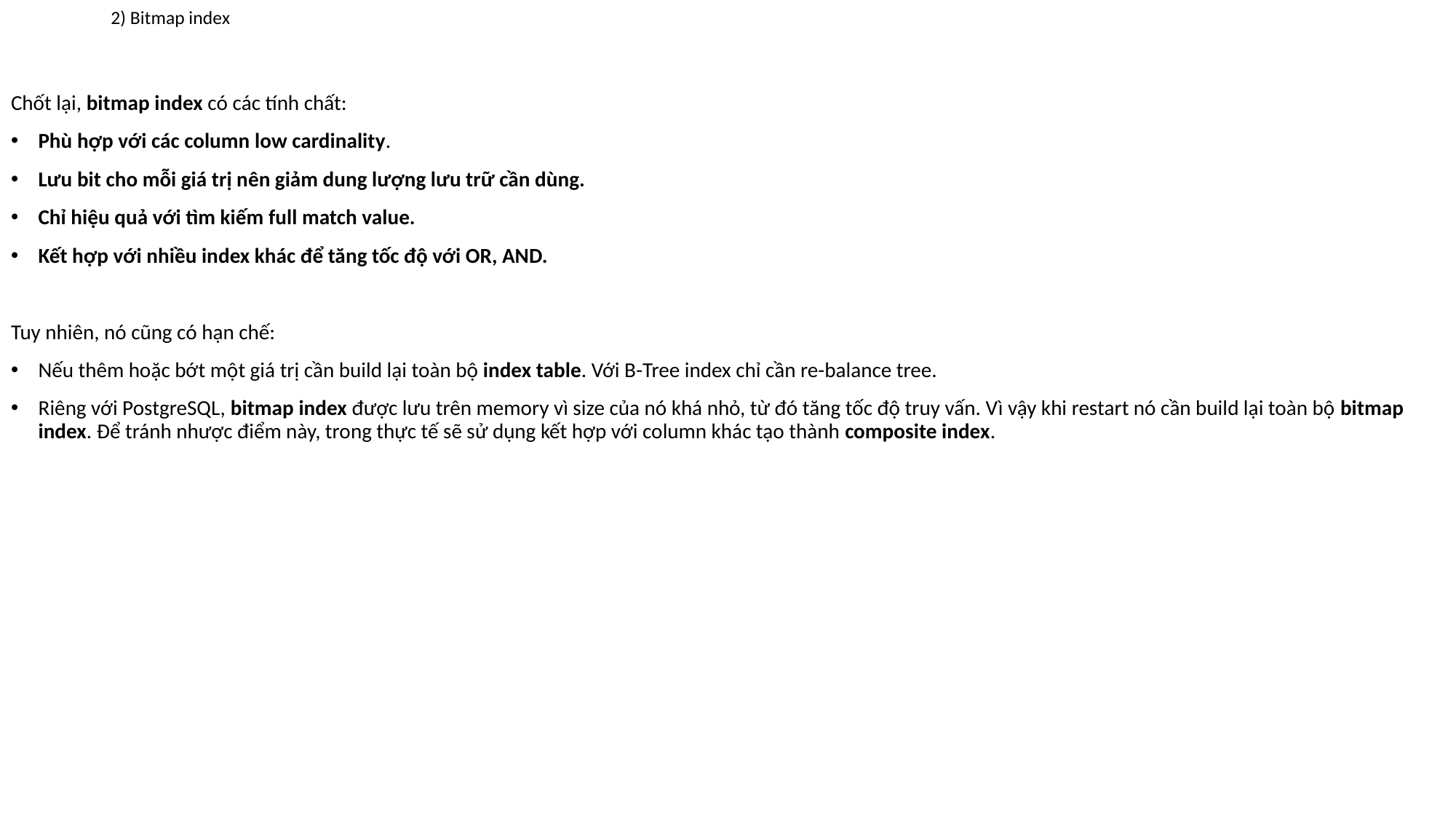

# 2) Bitmap index
Chốt lại, bitmap index có các tính chất:
Phù hợp với các column low cardinality.
Lưu bit cho mỗi giá trị nên giảm dung lượng lưu trữ cần dùng.
Chỉ hiệu quả với tìm kiếm full match value.
Kết hợp với nhiều index khác để tăng tốc độ với OR, AND.

Tuy nhiên, nó cũng có hạn chế:
Nếu thêm hoặc bớt một giá trị cần build lại toàn bộ index table. Với B-Tree index chỉ cần re-balance tree.
Riêng với PostgreSQL, bitmap index được lưu trên memory vì size của nó khá nhỏ, từ đó tăng tốc độ truy vấn. Vì vậy khi restart nó cần build lại toàn bộ bitmap index. Để tránh nhược điểm này, trong thực tế sẽ sử dụng kết hợp với column khác tạo thành composite index.